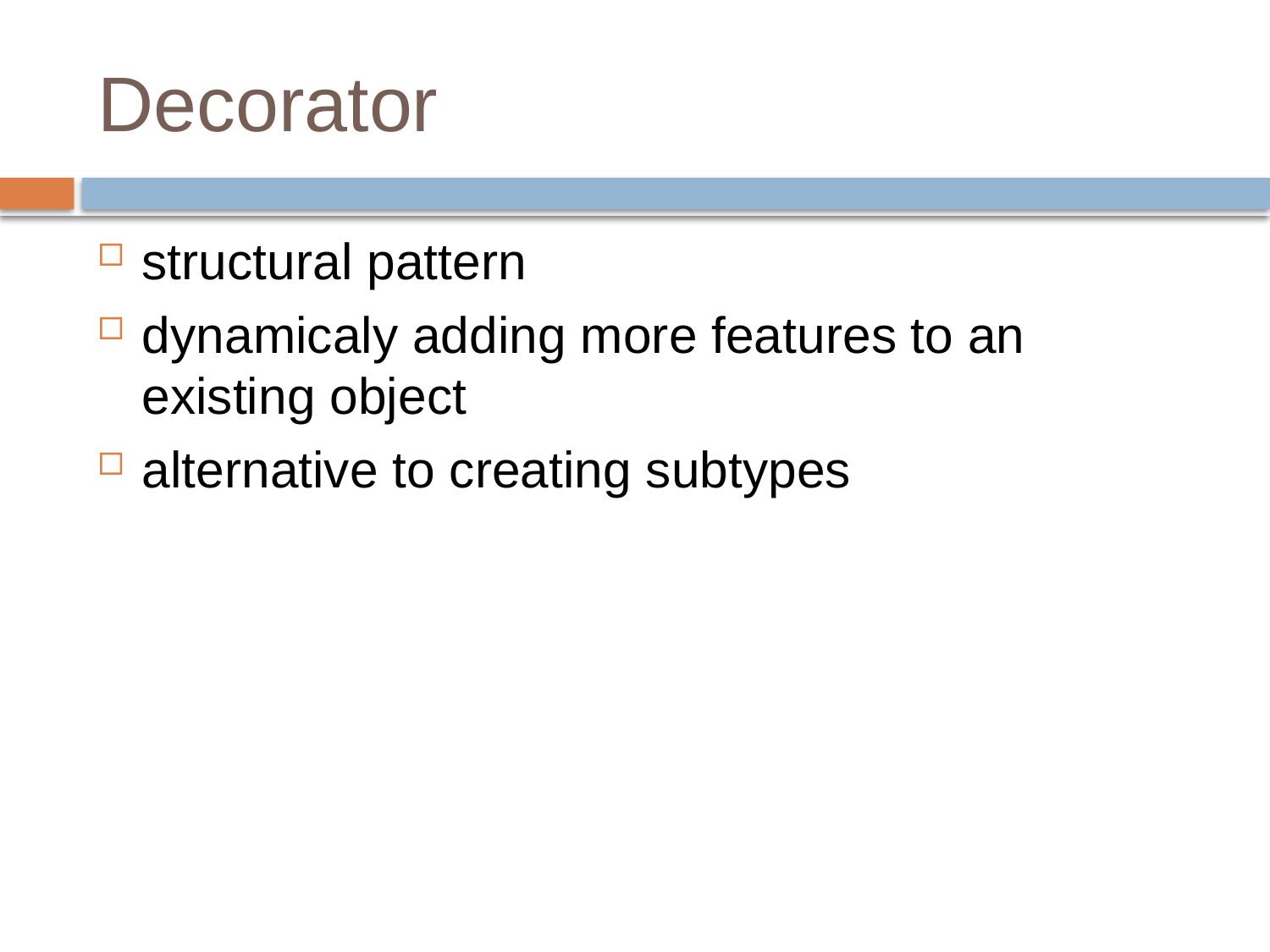

# Decorator
structural pattern
dynamicaly adding more features to an existing object
alternative to creating subtypes